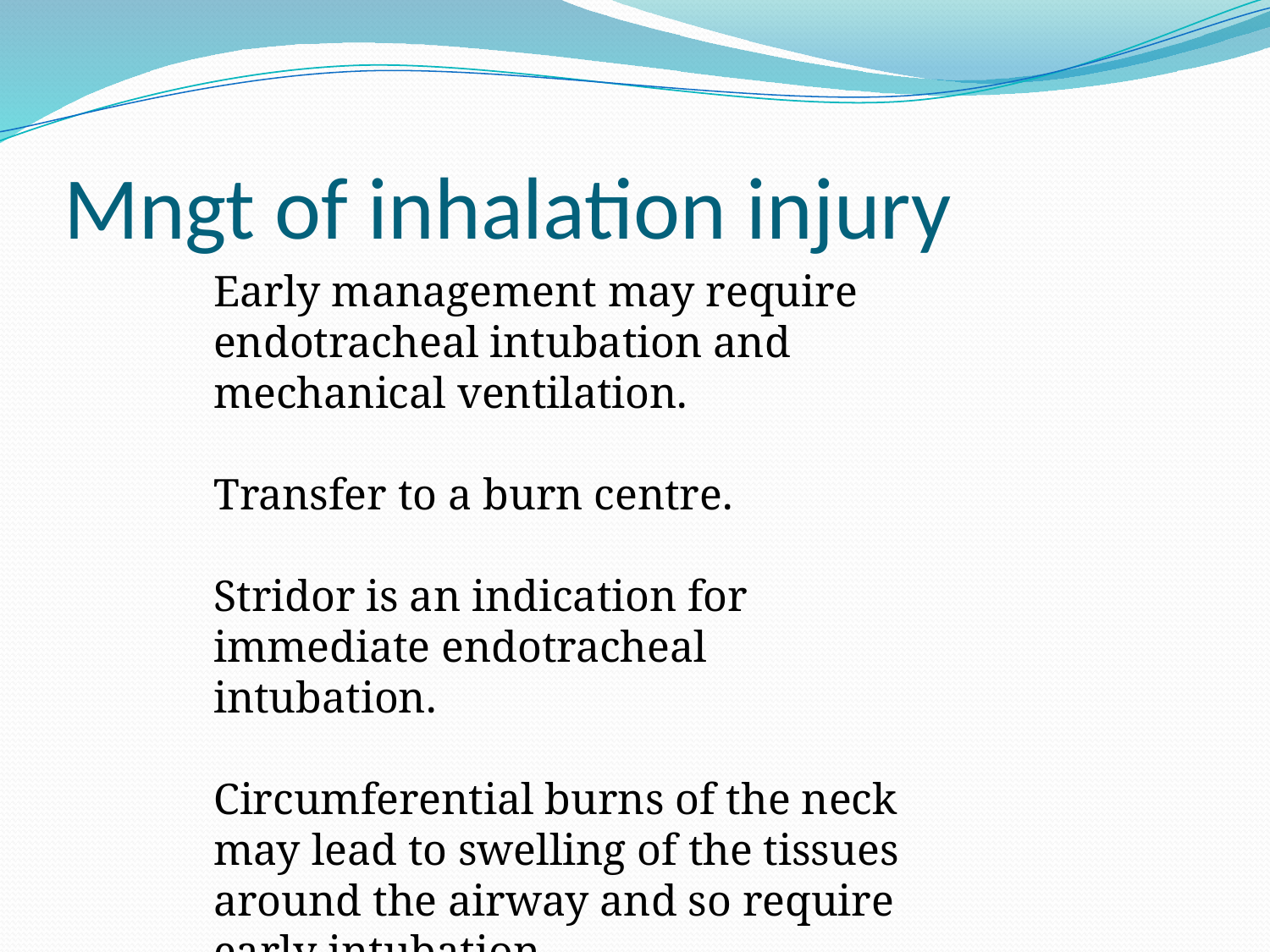

# Mngt of inhalation injury
Early management may require endotracheal intubation and mechanical ventilation.

Transfer to a burn centre.

Stridor is an indication for immediate endotracheal intubation.

Circumferential burns of the neck may lead to swelling of the tissues around the airway and so require early intubation.